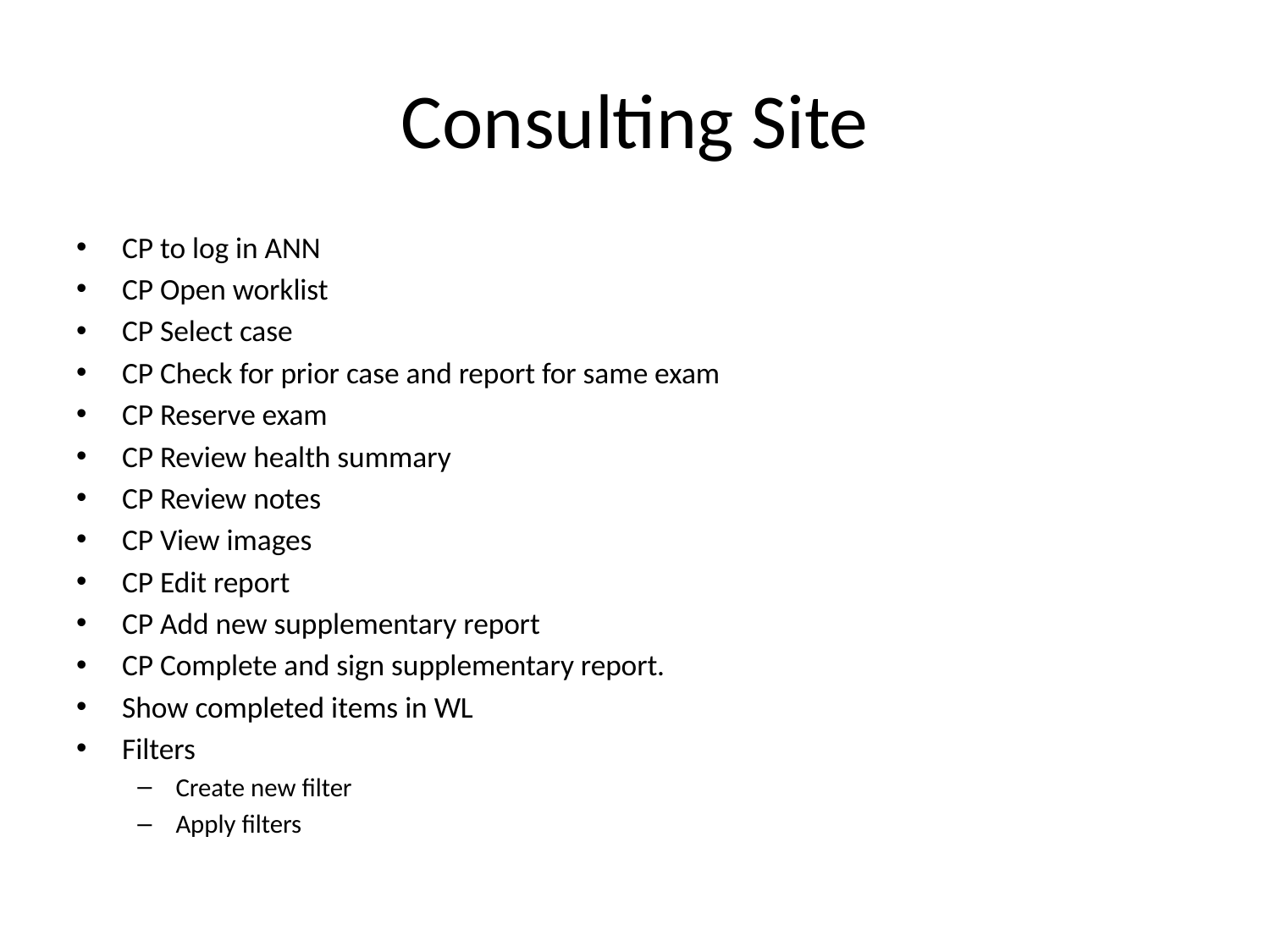

# Consulting Site
CP to log in ANN
CP Open worklist
CP Select case
CP Check for prior case and report for same exam
CP Reserve exam
CP Review health summary
CP Review notes
CP View images
CP Edit report
CP Add new supplementary report
CP Complete and sign supplementary report.
Show completed items in WL
Filters
Create new filter
Apply filters